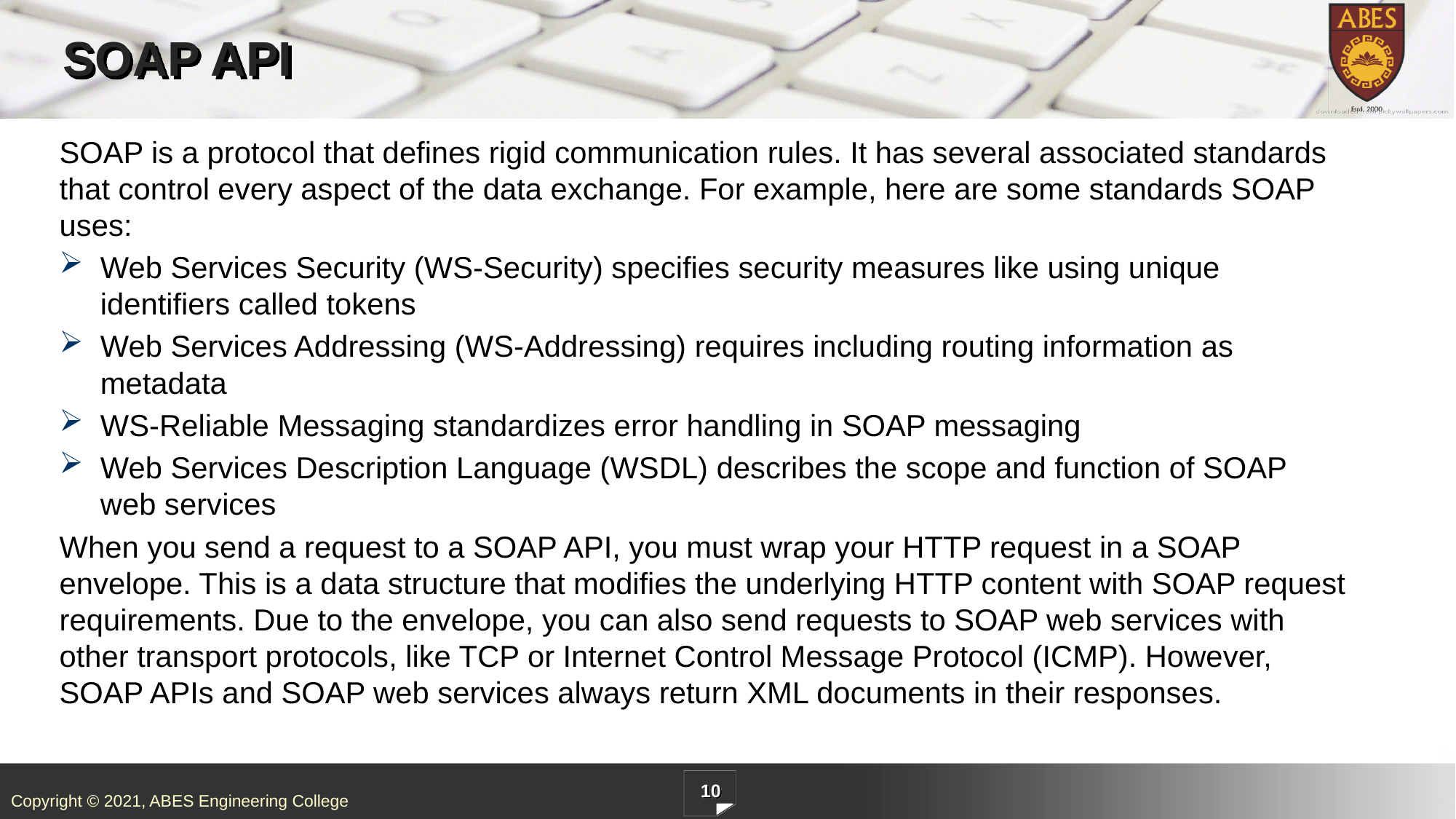

# SOAP API
SOAP is a protocol that defines rigid communication rules. It has several associated standards that control every aspect of the data exchange. For example, here are some standards SOAP uses:
Web Services Security (WS-Security) specifies security measures like using unique identifiers called tokens
Web Services Addressing (WS-Addressing) requires including routing information as metadata
WS-Reliable Messaging standardizes error handling in SOAP messaging
Web Services Description Language (WSDL) describes the scope and function of SOAP web services
When you send a request to a SOAP API, you must wrap your HTTP request in a SOAP envelope. This is a data structure that modifies the underlying HTTP content with SOAP request requirements. Due to the envelope, you can also send requests to SOAP web services with other transport protocols, like TCP or Internet Control Message Protocol (ICMP). However, SOAP APIs and SOAP web services always return XML documents in their responses.
10